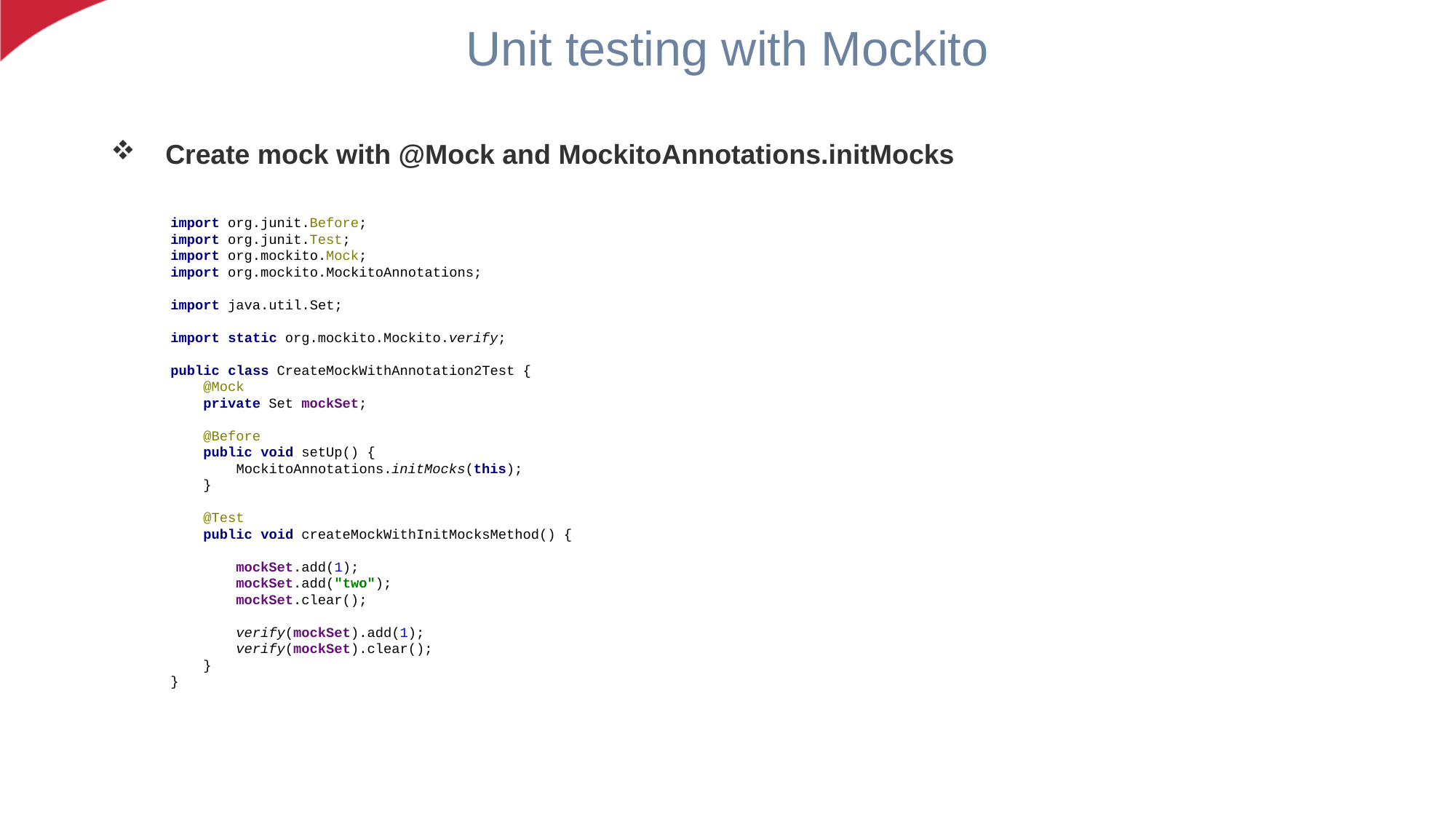

Unit testing with Mockito
Create mock with @Mock and MockitoAnnotations.initMocks

import org.junit.Before;
import org.junit.Test;
import org.mockito.Mock;
import org.mockito.MockitoAnnotations;
import java.util.Set;
import static org.mockito.Mockito.verify;
public class CreateMockWithAnnotation2Test {
    @Mock
    private Set mockSet;
    @Before
    public void setUp() {
        MockitoAnnotations.initMocks(this);
    }
    @Test
    public void createMockWithInitMocksMethod() {
        mockSet.add(1);
        mockSet.add("two");
        mockSet.clear();
        verify(mockSet).add(1);
        verify(mockSet).clear();
    }
}